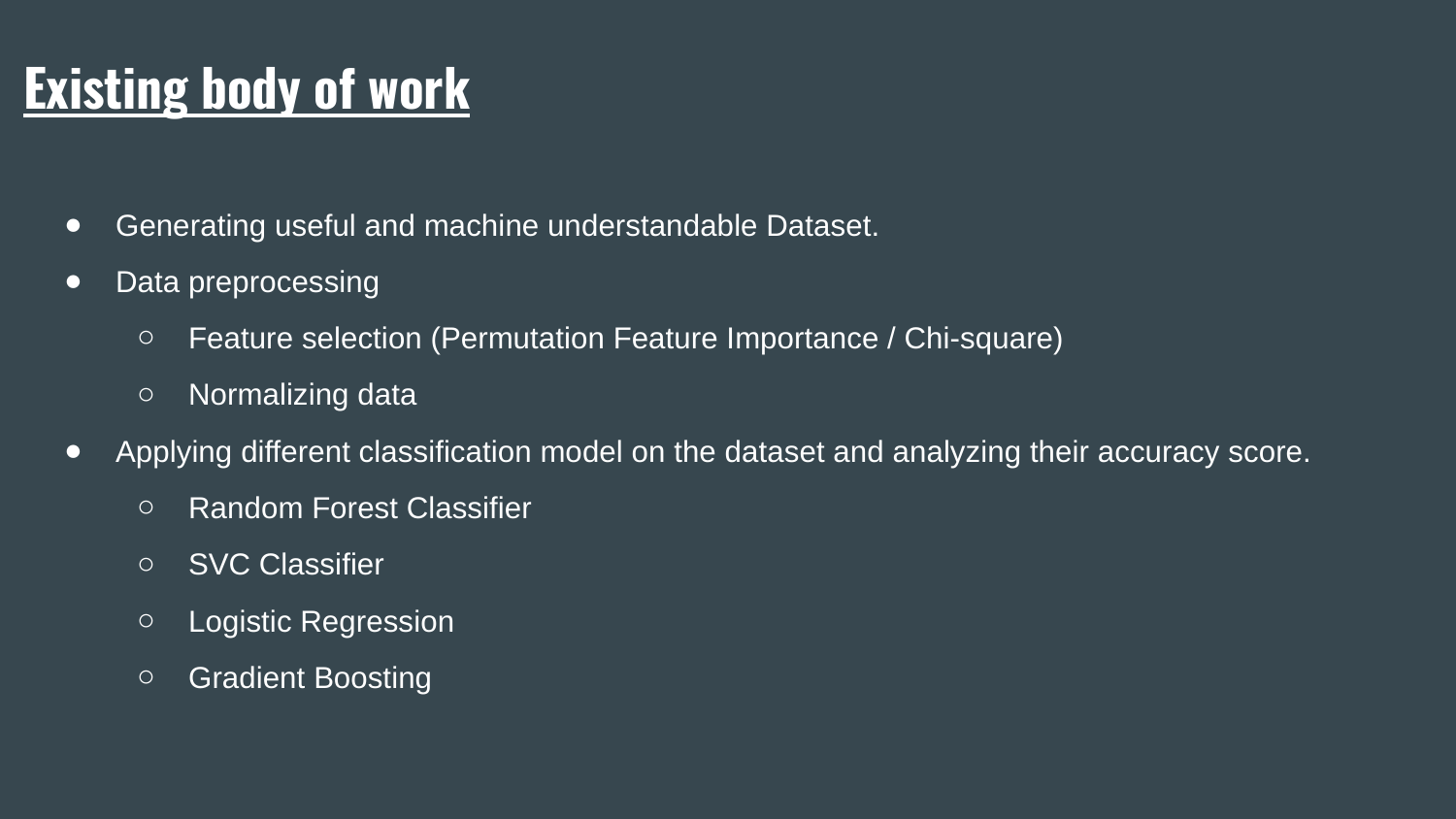

# Existing body of work

Generating useful and machine understandable Dataset.
Data preprocessing
Feature selection (Permutation Feature Importance / Chi-square)
Normalizing data
Applying different classification model on the dataset and analyzing their accuracy score.
Random Forest Classifier
SVC Classifier
Logistic Regression
Gradient Boosting